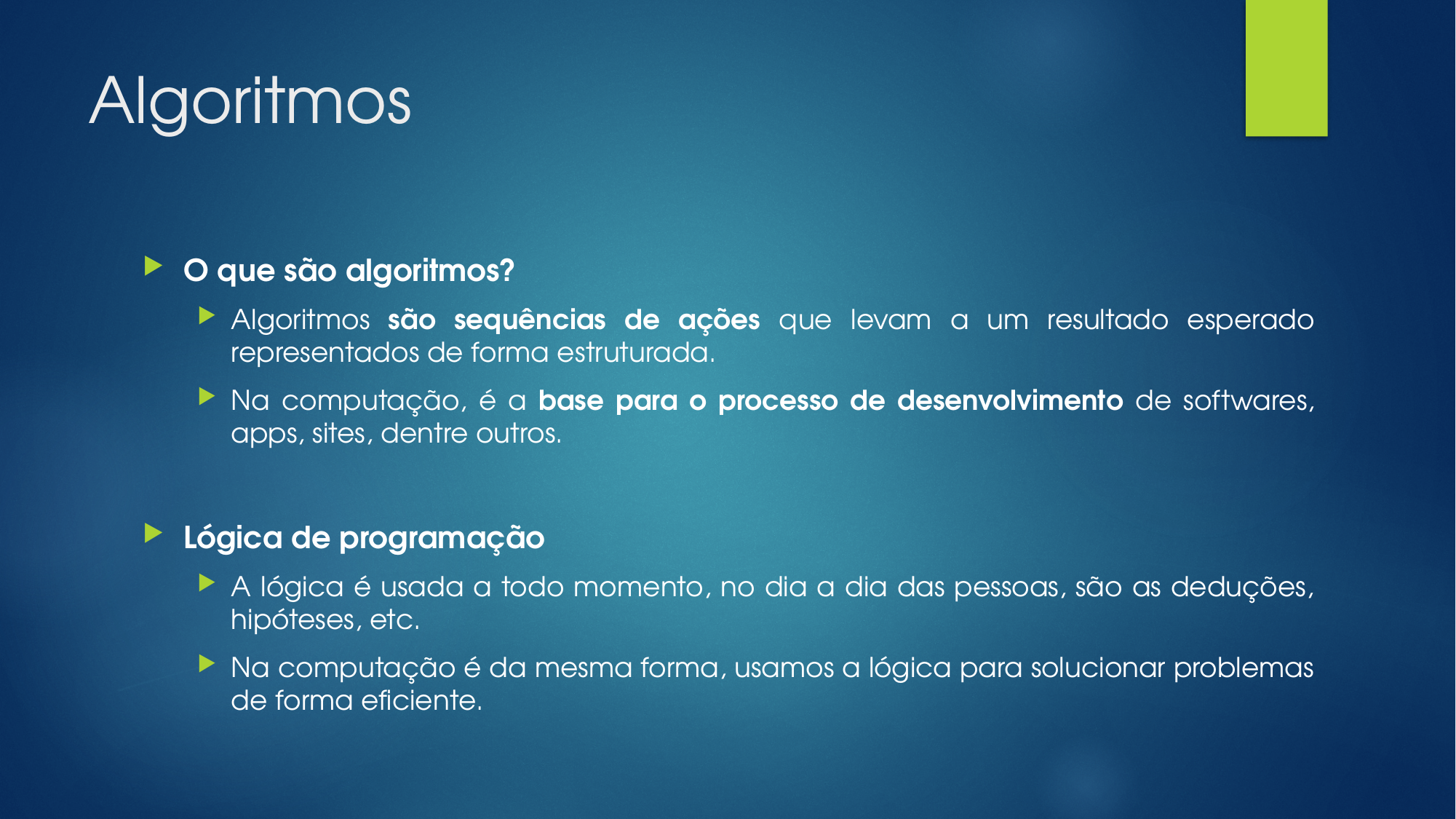

# Algoritmos
O que são algoritmos?
Algoritmos são sequências de ações que levam a um resultado esperado representados de forma estruturada.
Na computação, é a base para o processo de desenvolvimento de softwares, apps, sites, dentre outros.

Lógica de programação
A lógica é usada a todo momento, no dia a dia das pessoas, são as deduções, hipóteses, etc.
Na computação é da mesma forma, usamos a lógica para solucionar problemas de forma eficiente.